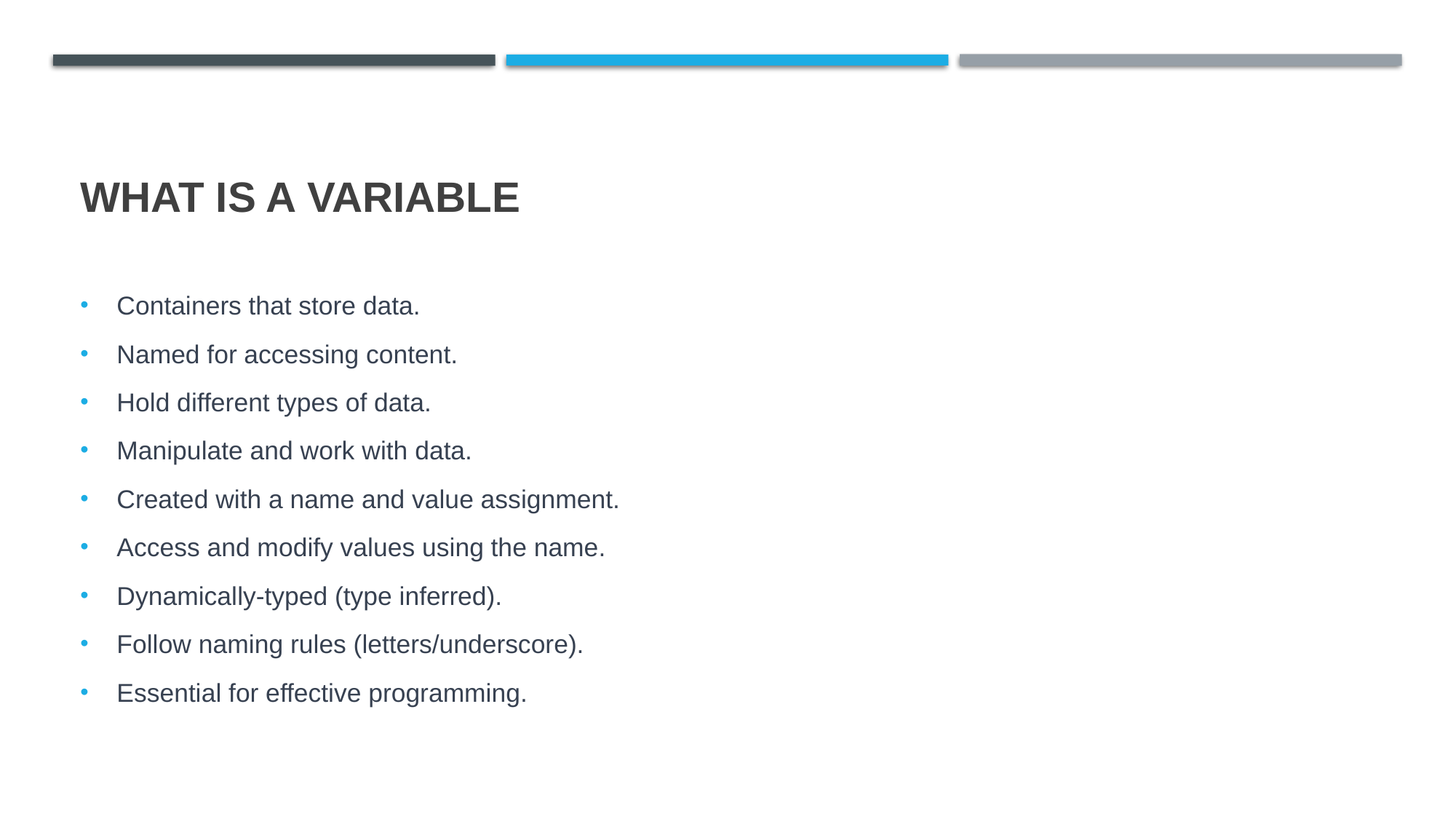

# What is a variable
Containers that store data.
Named for accessing content.
Hold different types of data.
Manipulate and work with data.
Created with a name and value assignment.
Access and modify values using the name.
Dynamically-typed (type inferred).
Follow naming rules (letters/underscore).
Essential for effective programming.